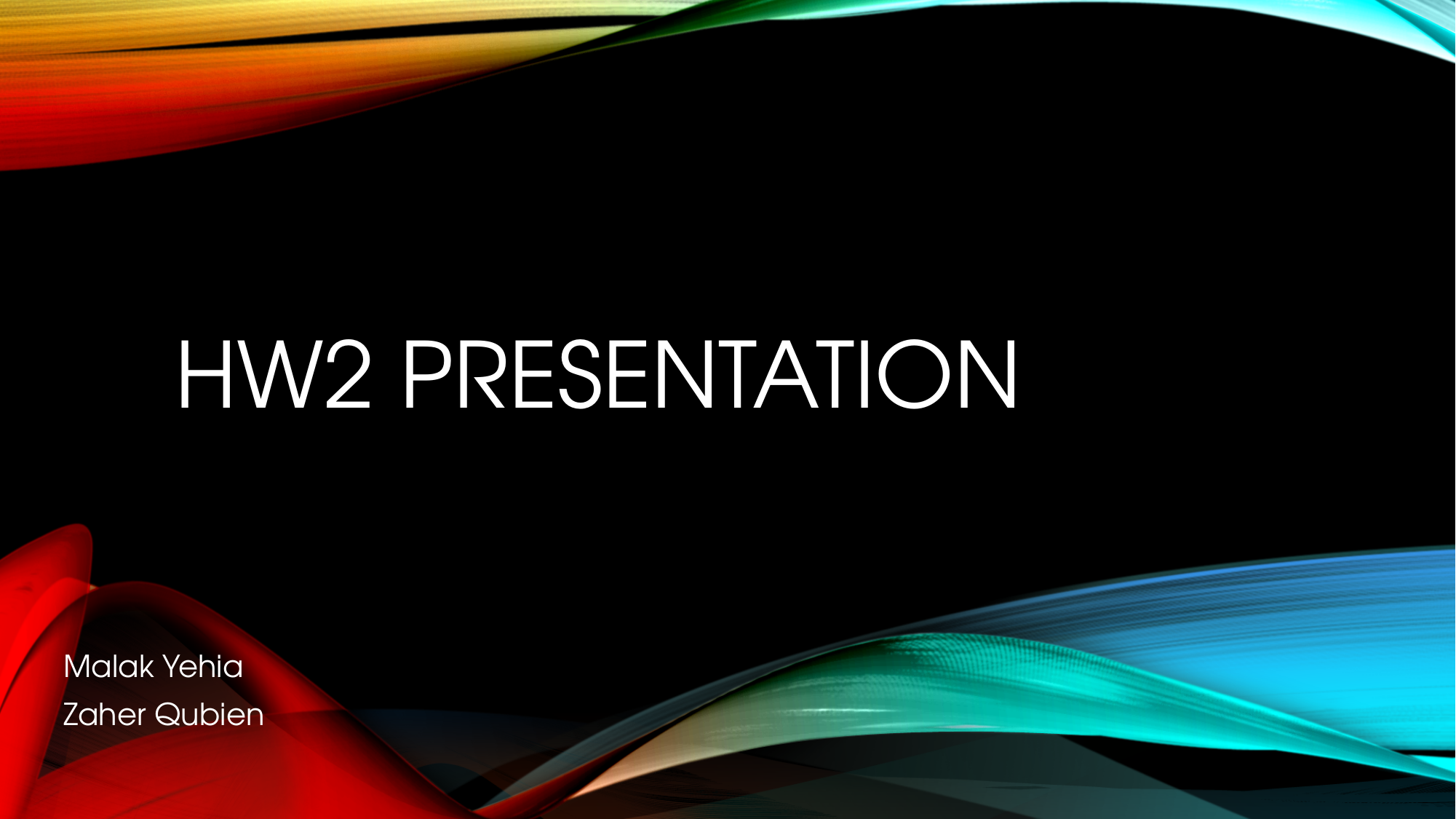

# HW2 presentation
Malak Yehia
Zaher Qubien